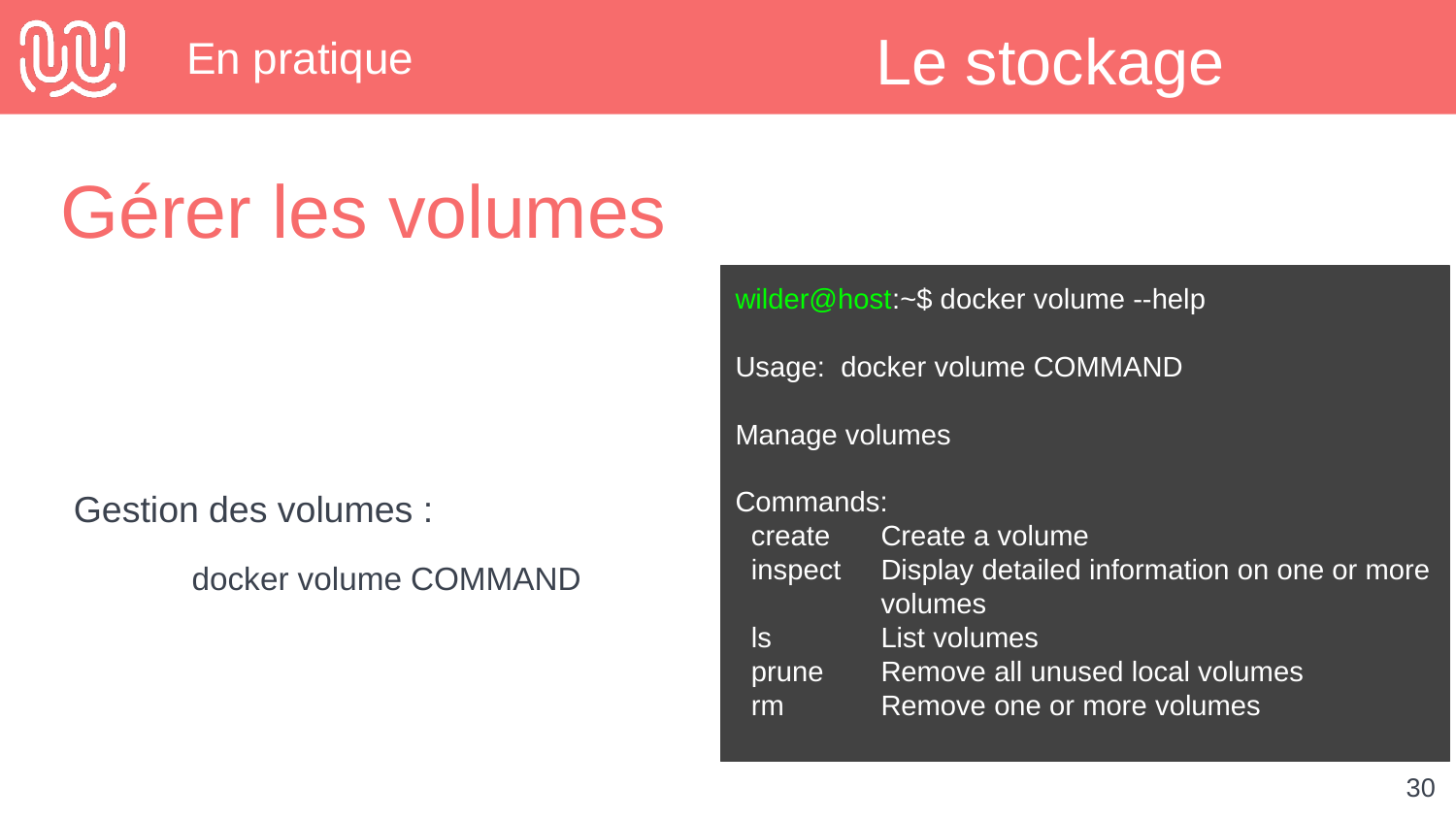

# En pratique
Le stockage
Gérer les volumes
wilder@host:~$ docker volume --help

Usage:  docker volume COMMAND

Manage volumes

Commands:
  create  	Create a volume
  inspect 	Display detailed information on one or more
volumes
  ls      	List volumes
  prune   	Remove all unused local volumes
  rm      	Remove one or more volumes

Gestion des volumes :

docker volume COMMAND
30